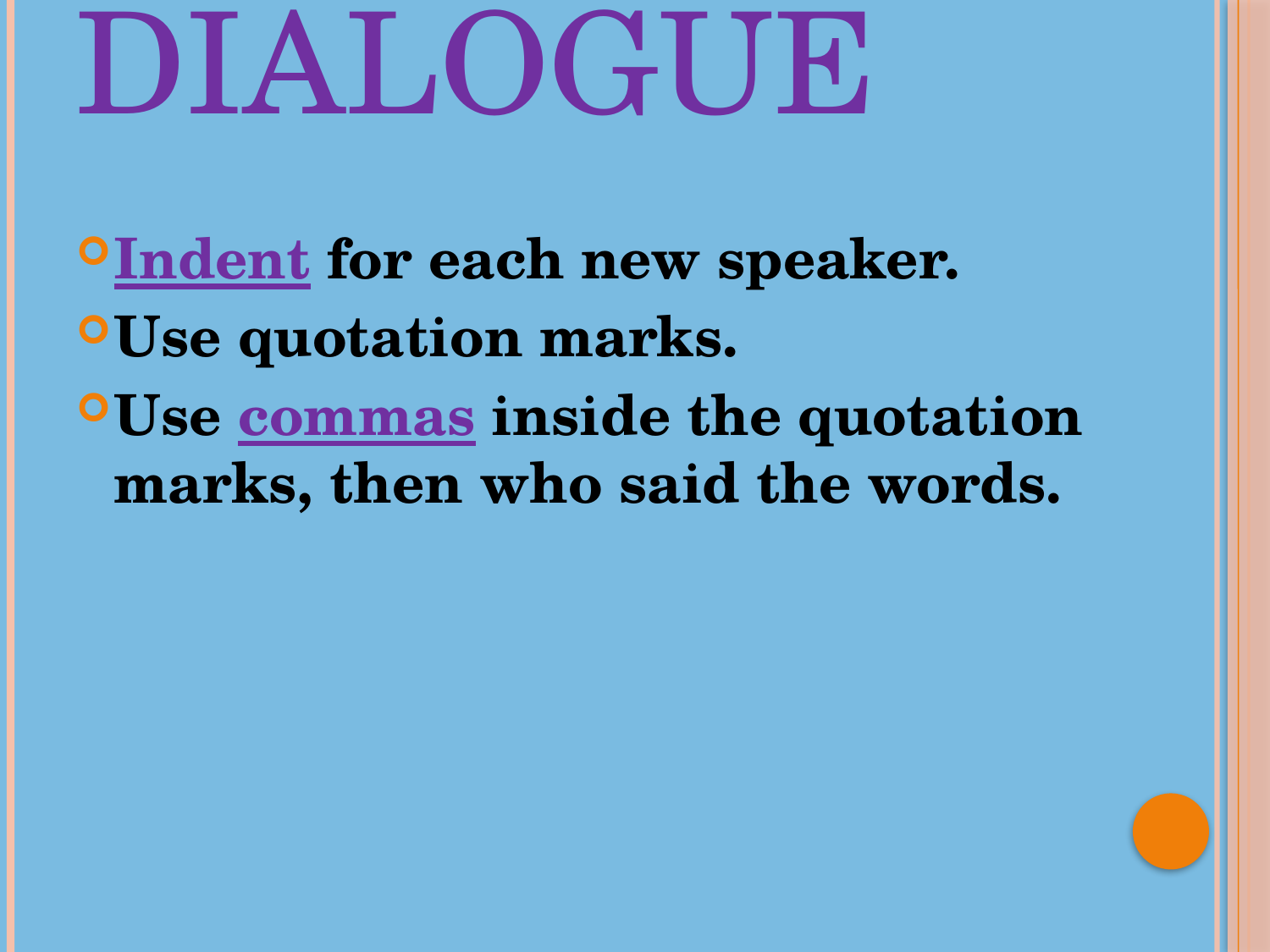

# Dialogue

Indent for each new speaker.
Use quotation marks.
Use commas inside the quotation marks, then who said the words.